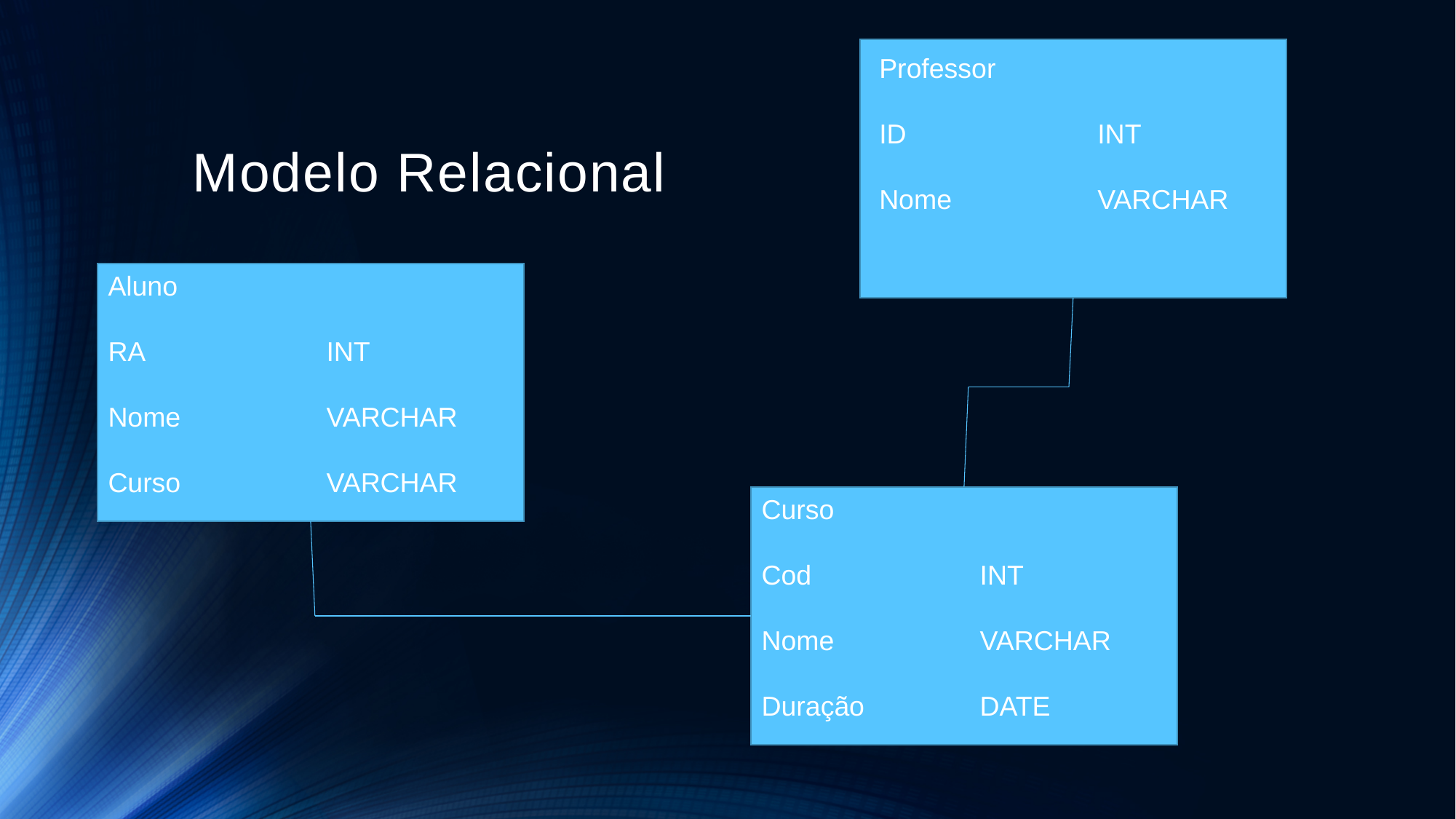

Professor

ID		INT

Nome		VARCHAR
# Modelo Relacional

Aluno

RA		INT

Nome		VARCHAR

Curso		VARCHAR

Curso

Cod		INT

Nome		VARCHAR

Duração		DATE